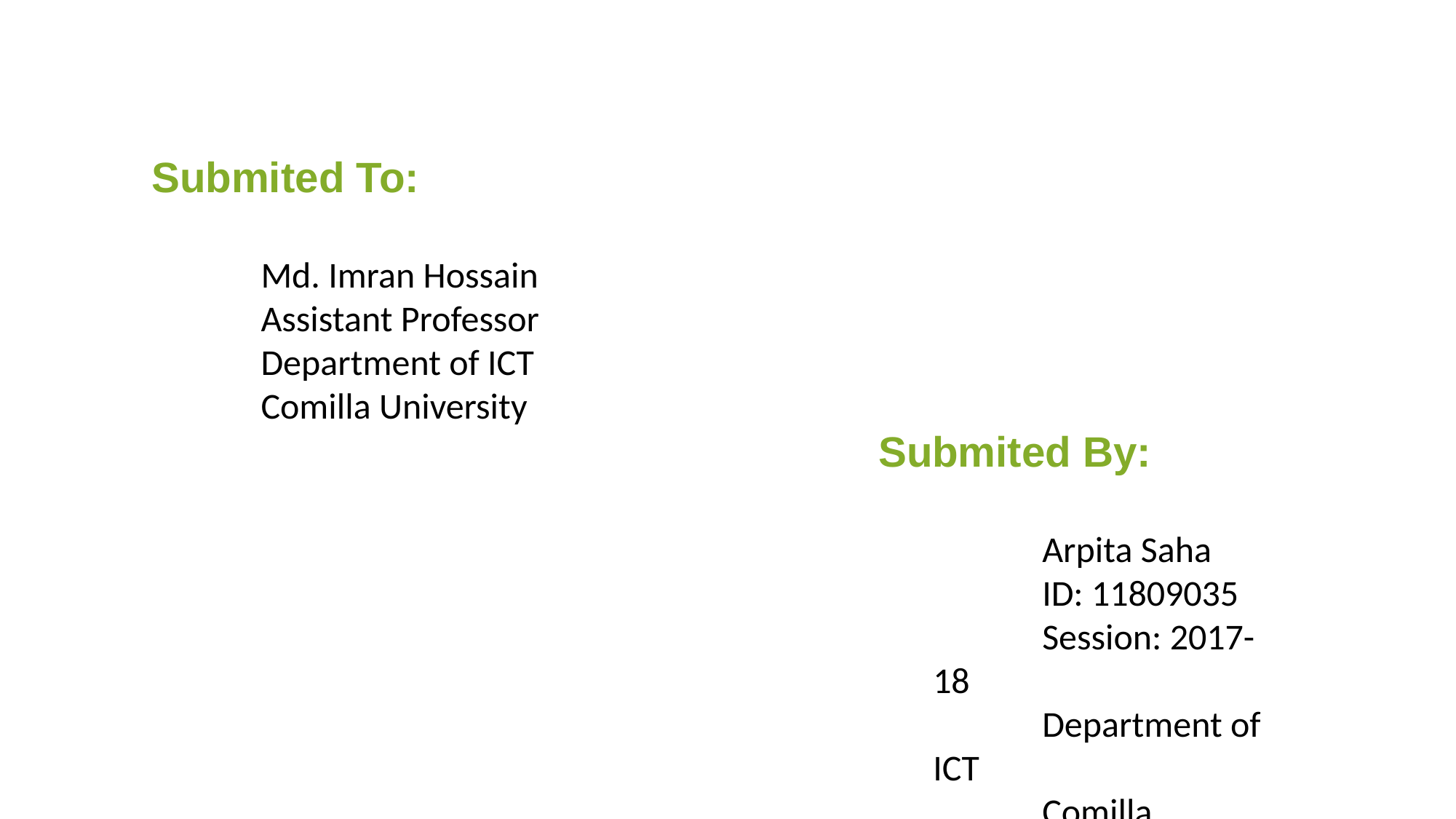

Submited To:

Md. Imran Hossain
Assistant Professor
Department of ICT
Comilla University
Submited By:

	Arpita Saha
	ID: 11809035
	Session: 2017-18
	Department of ICT
	Comilla University